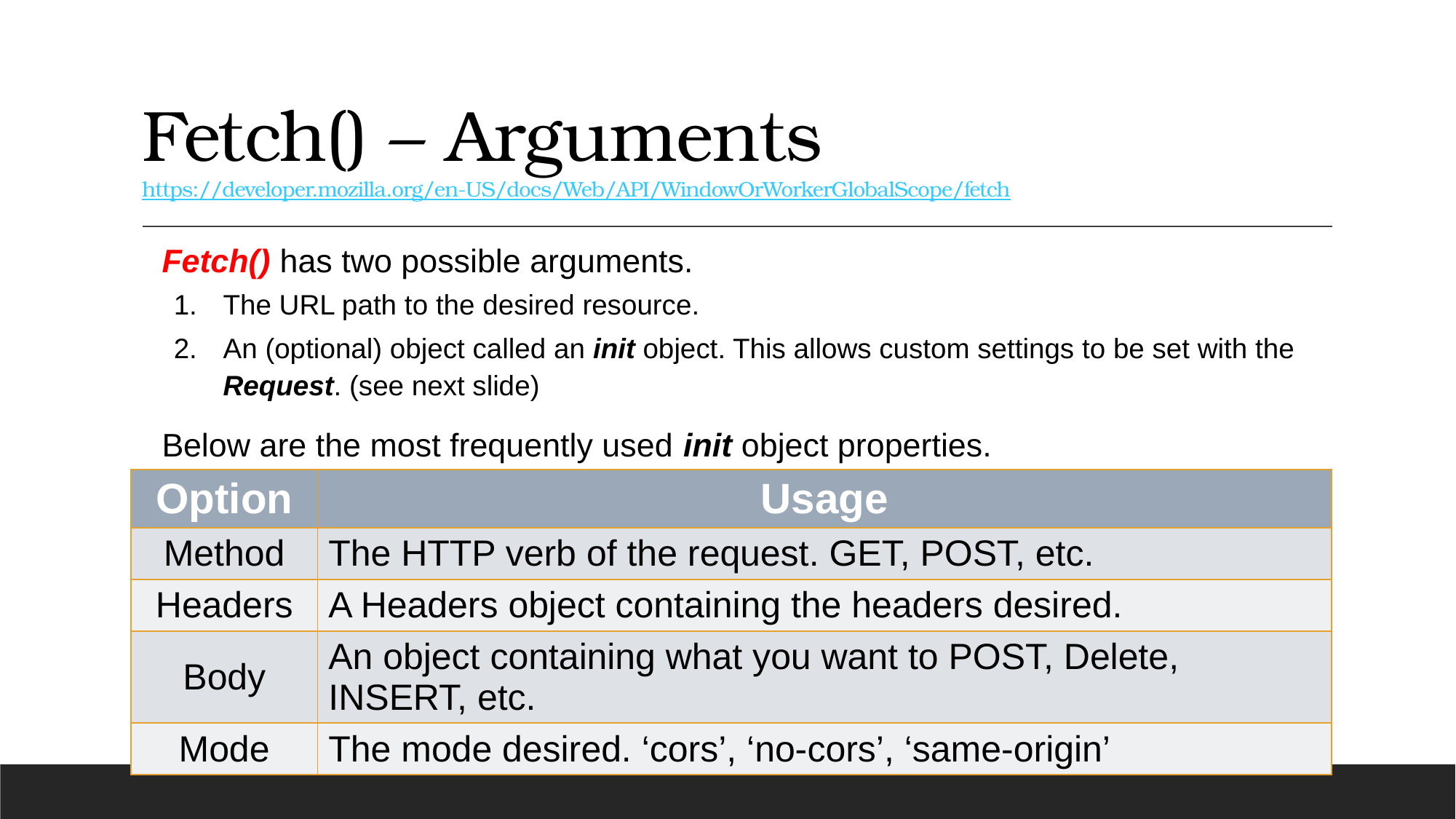

# Fetch() – Arguments https://developer.mozilla.org/en-US/docs/Web/API/WindowOrWorkerGlobalScope/fetch
Fetch() has two possible arguments.
The URL path to the desired resource.
An (optional) object called an init object. This allows custom settings to be set with the Request. (see next slide)
Below are the most frequently used init object properties.
| Option | Usage |
| --- | --- |
| Method | The HTTP verb of the request. GET, POST, etc. |
| Headers | A Headers object containing the headers desired. |
| Body | An object containing what you want to POST, Delete, INSERT, etc. |
| Mode | The mode desired. ‘cors’, ‘no-cors’, ‘same-origin’ |